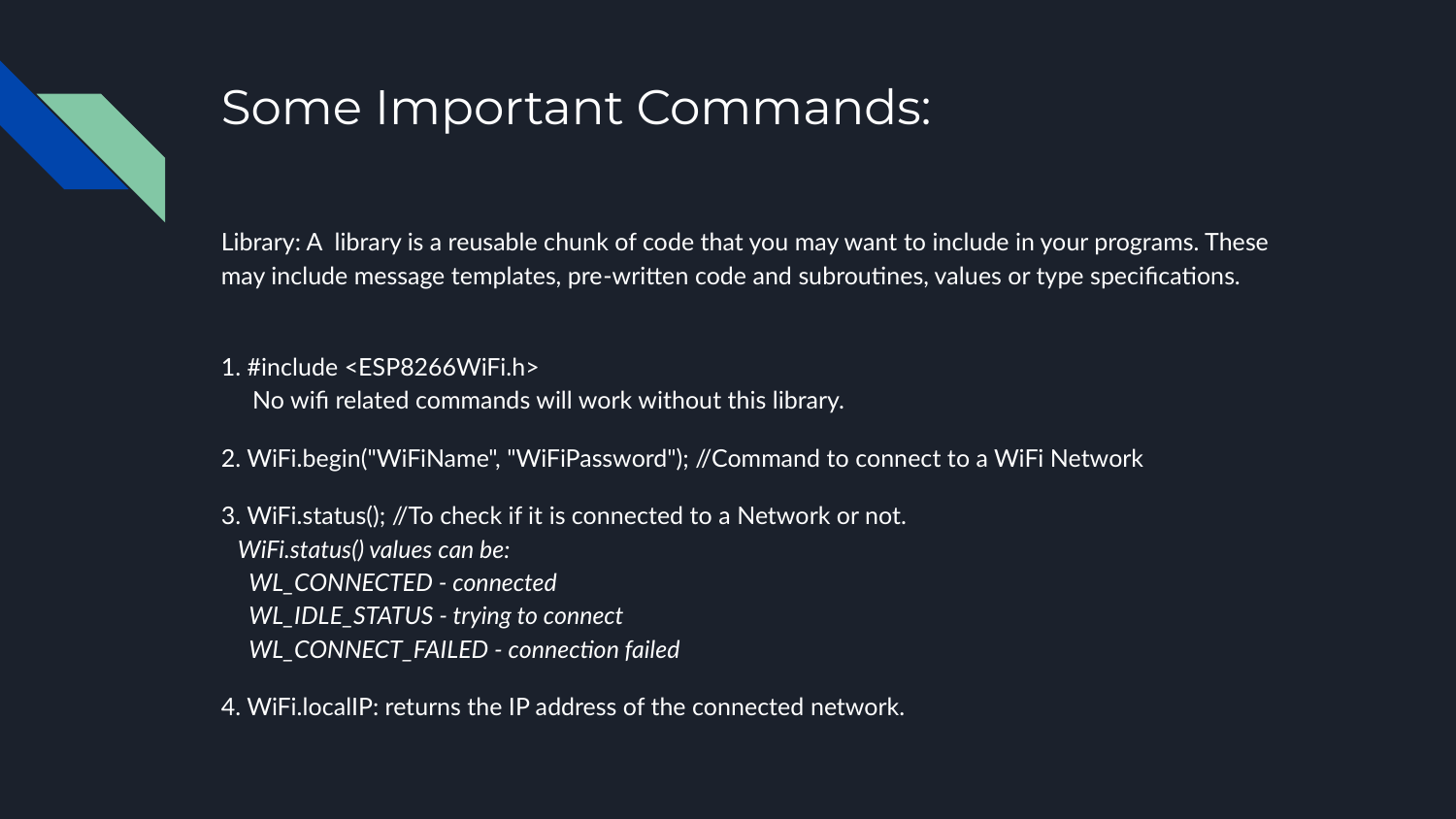

# Some Important Commands:
Library: A  library is a reusable chunk of code that you may want to include in your programs. These may include message templates, pre-written code and subroutines, values or type specifications.
1. #include <ESP8266WiFi.h>
     No wifi related commands will work without this library.
2. WiFi.begin("WiFiName", "WiFiPassword"); //Command to connect to a WiFi Network
3. WiFi.status(); //To check if it is connected to a Network or not.
   WiFi.status() values can be:
     WL_CONNECTED - connected
     WL_IDLE_STATUS - trying to connect
     WL_CONNECT_FAILED - connection failed
4. WiFi.localIP: returns the IP address of the connected network.